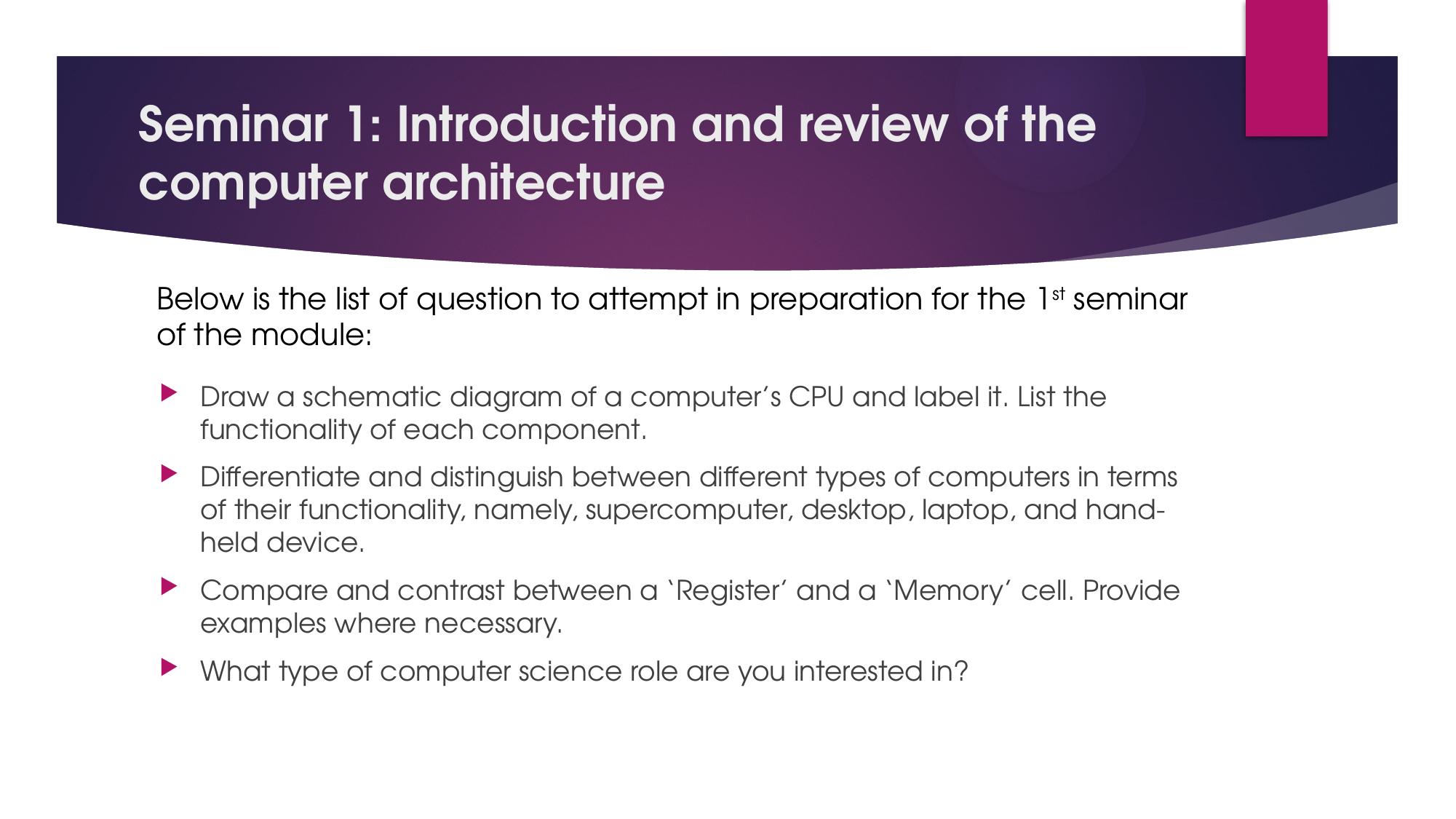

# Seminar 1: Introduction and review of the computer architecture
Below is the list of question to attempt in preparation for the 1st seminar of the module:
Draw a schematic diagram of a computer’s CPU and label it. List the functionality of each component.
Differentiate and distinguish between different types of computers in terms of their functionality, namely, supercomputer, desktop, laptop, and hand-held device.
Compare and contrast between a ‘Register’ and a ‘Memory’ cell. Provide examples where necessary.
What type of computer science role are you interested in?